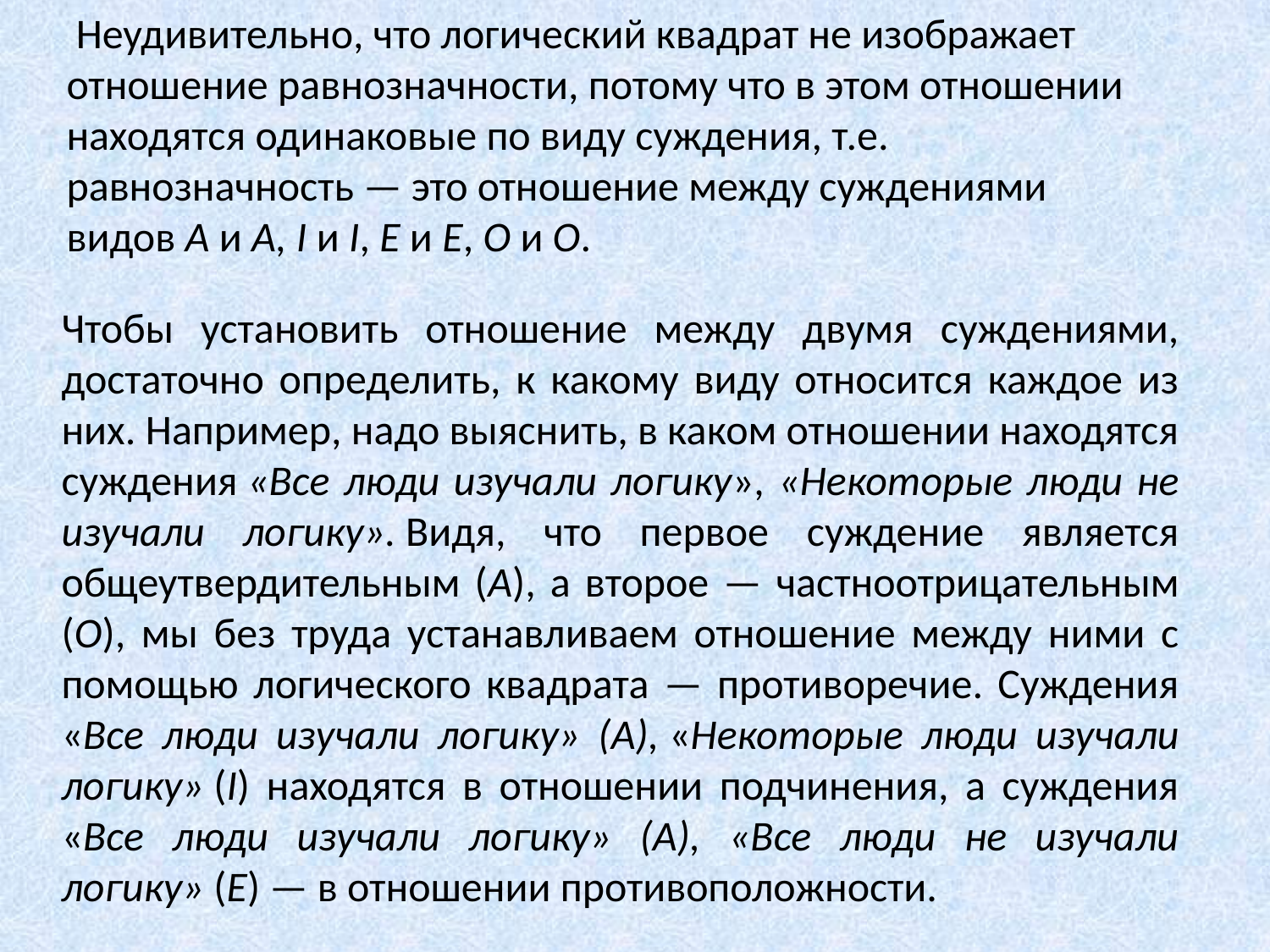

Неудивительно, что логический квадрат не изображает отношение равнозначности, потому что в этом отношении находятся одинаковые по виду суждения, т.е. равнозначность — это отношение между суждениями видов А и А, I и I, Е и Е, О и О.
Чтобы установить отношение между двумя суждениями, достаточно определить, к какому виду относится каждое из них. Например, надо выяснить, в каком отношении находятся суждения «Все люди изучали логику», «Некоторые люди не изучали логику». Видя, что первое суждение является общеутвердительным (А), а второе — частноотрицательным (О), мы без труда устанавливаем отношение между ними с помощью логического квадрата — противоречие. Суждения «Все люди изучали логику» (А), «Некоторые люди изучали логику» (I) находятся в отношении подчинения, а суждения «Все люди изучали логику» (А), «Все люди не изучали логику» (Е) — в отношении противоположности.